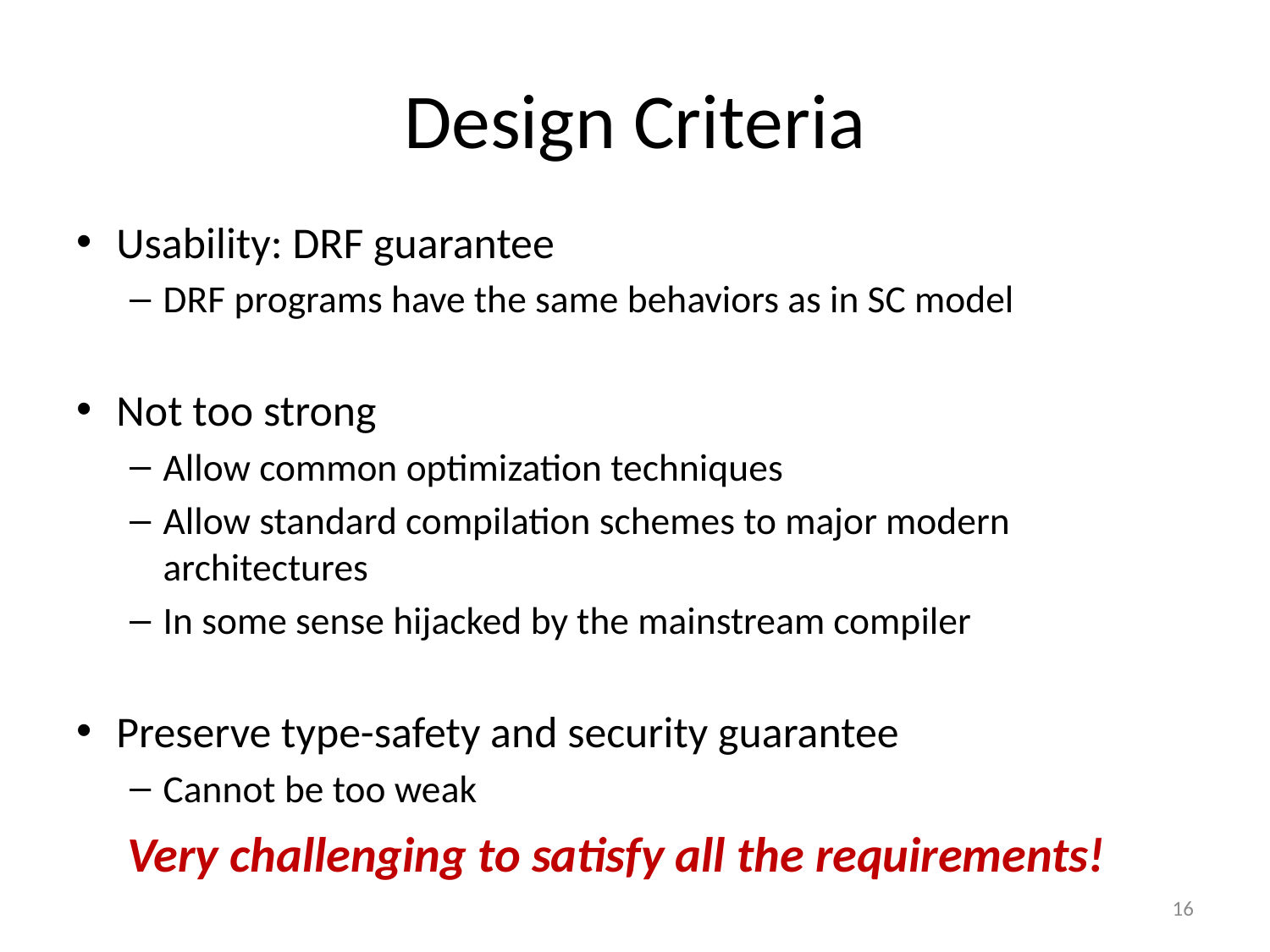

# Design Criteria
Usability: DRF guarantee
DRF programs have the same behaviors as in SC model

Not too strong
Allow common optimization techniques
Allow standard compilation schemes to major modern architectures
In some sense hijacked by the mainstream compiler

Preserve type-safety and security guarantee
Cannot be too weak
Very challenging to satisfy all the requirements!
16